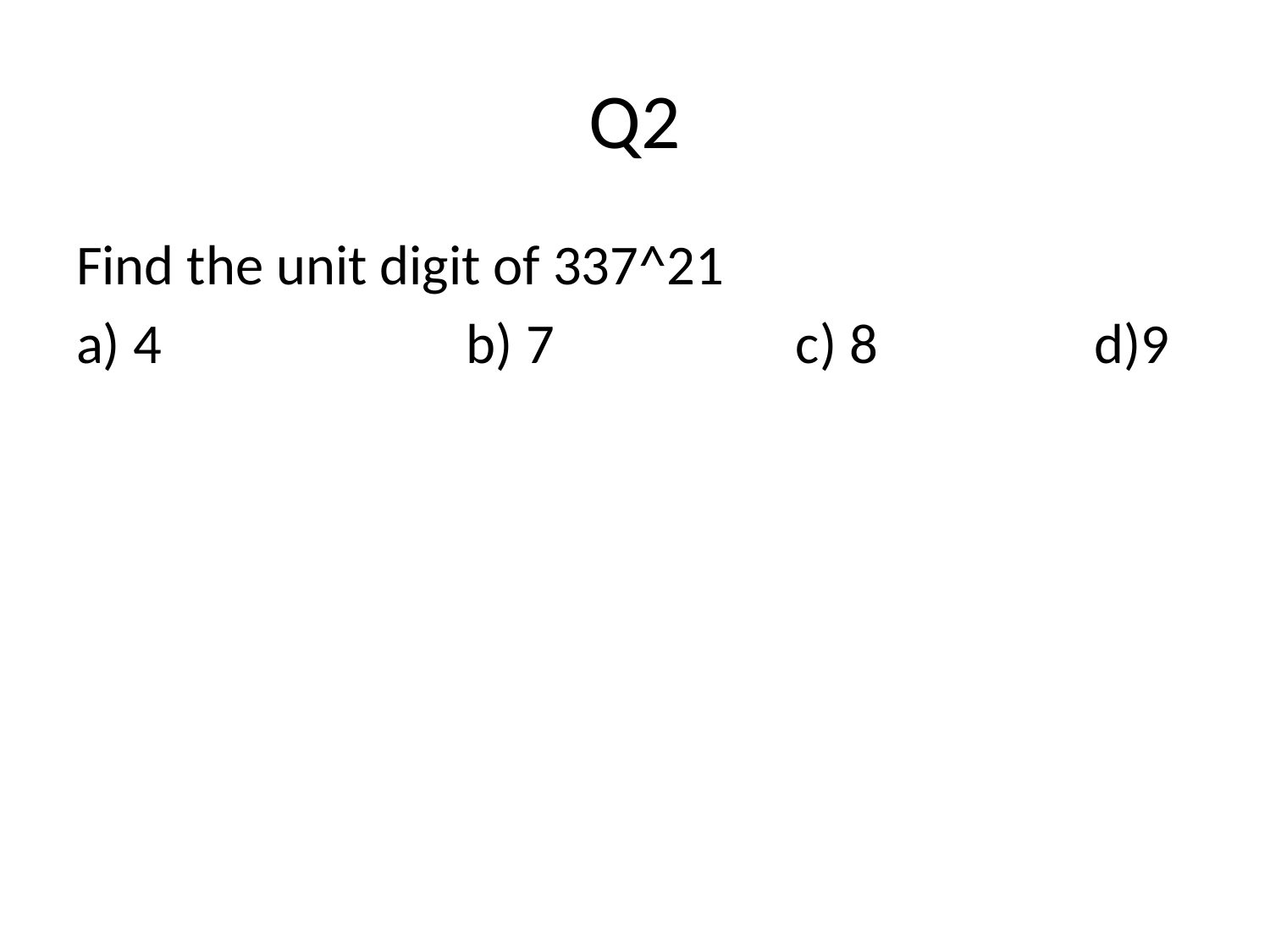

# Q2
Find the unit digit of 337^21
a) 4                        b) 7                   c) 8                 d)9